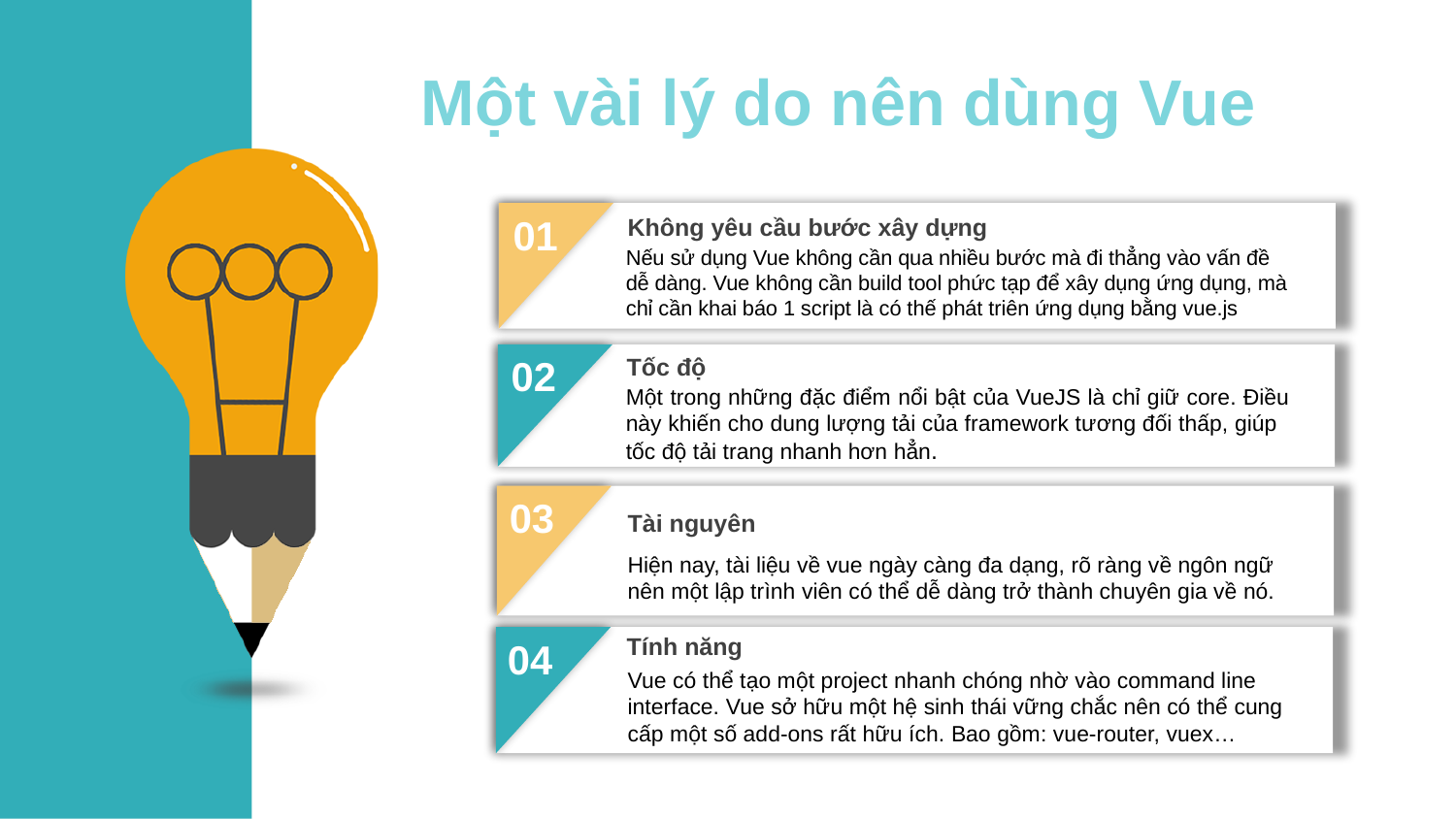

Một vài lý do nên dùng Vue

01
Không yêu cầu bước xây dựng
Nếu sử dụng Vue không cần qua nhiều bước mà đi thẳng vào vấn đề dễ dàng. Vue không cần build tool phức tạp để xây dụng ứng dụng, mà chỉ cần khai báo 1 script là có thế phát triên ứng dụng bằng vue.js

02
Tốc độ
Một trong những đặc điểm nổi bật của VueJS là chỉ giữ core. Điều  này khiến cho dung lượng tải của framework tương đối thấp, giúp    tốc độ tải trang nhanh hơn hẳn.
03

Tài nguyên
Hiện nay, tài liệu về vue ngày càng đa dạng, rõ ràng về ngôn ngữ nên một lập trình viên có thể dễ dàng trở thành chuyên gia về nó.
Tính năng
Vue có thể tạo một project nhanh chóng nhờ vào command line interface. Vue sở hữu một hệ sinh thái vững chắc nên có thể cung  cấp một số add-ons rất hữu ích. Bao gồm: vue-router, vuex…

04